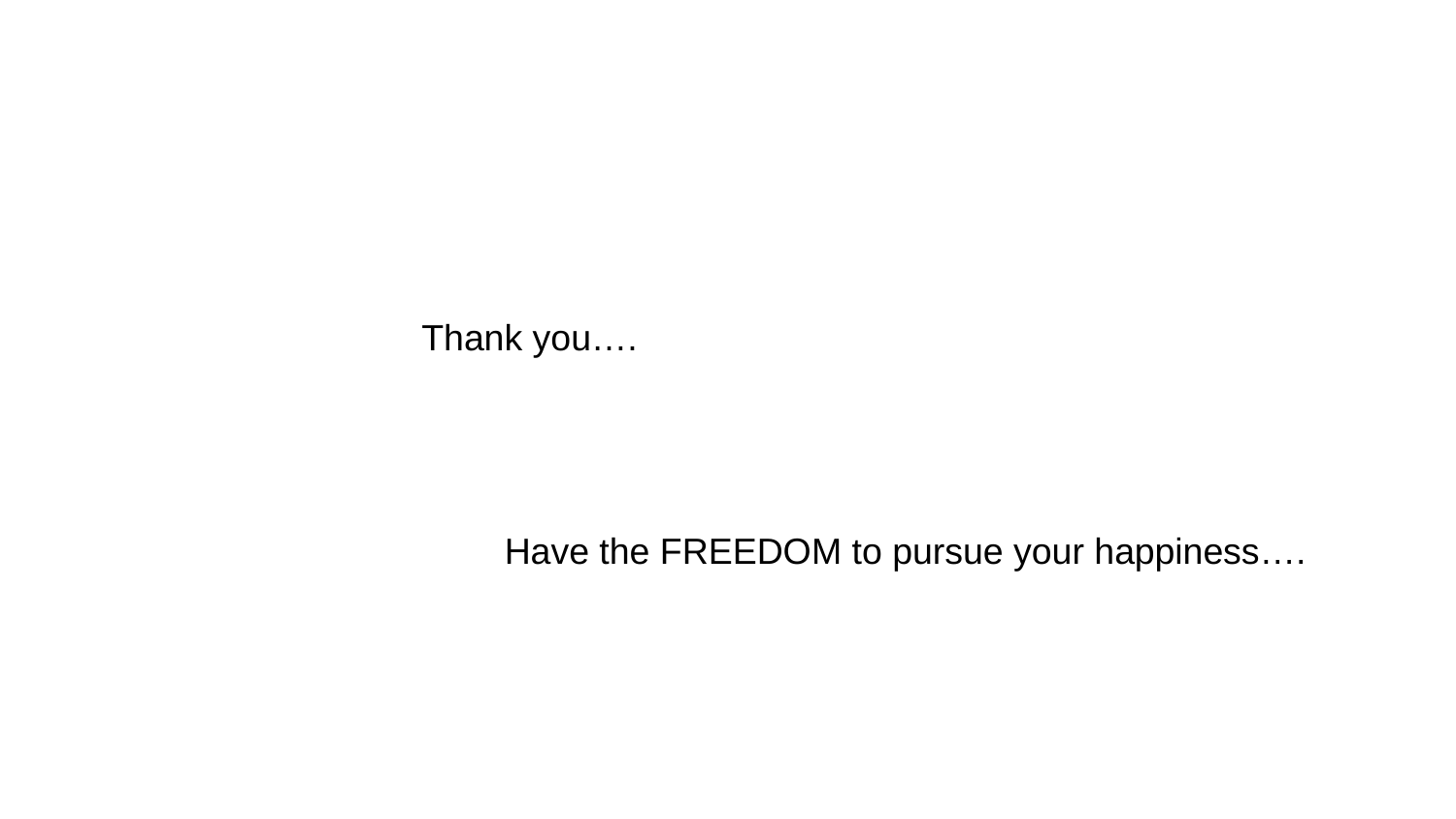

Thank you….
Have the FREEDOM to pursue your happiness….